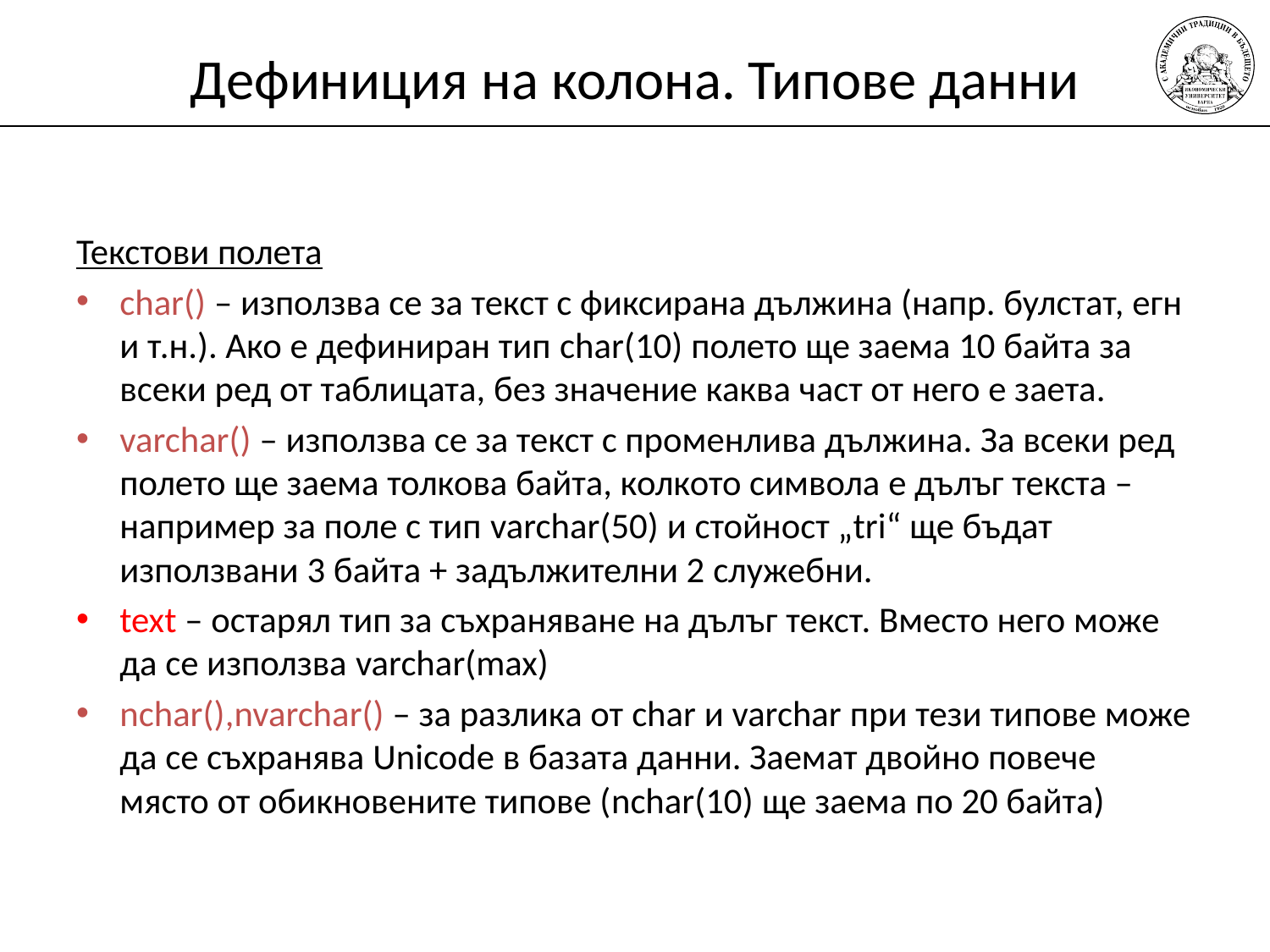

# Дефиниция на колона. Типове данни
Текстови полета
char() – използва се за текст с фиксирана дължина (напр. булстат, егн и т.н.). Ако е дефиниран тип char(10) полето ще заема 10 байта за всеки ред от таблицата, без значение каква част от него е заета.
varchar() – използва се за текст с променлива дължина. За всеки ред полето ще заема толкова байта, колкото символа е дълъг текста – например за поле с тип varchar(50) и стойност „tri“ ще бъдат използвани 3 байта + задължителни 2 служебни.
text – остарял тип за съхраняване на дълъг текст. Вместо него може да се използва varchar(max)
nchar(),nvarchar() – за разлика от char и varchar при тези типове може да се съхранява Unicode в базата данни. Заемат двойно повече място от обикновените типове (nchar(10) ще заема по 20 байта)